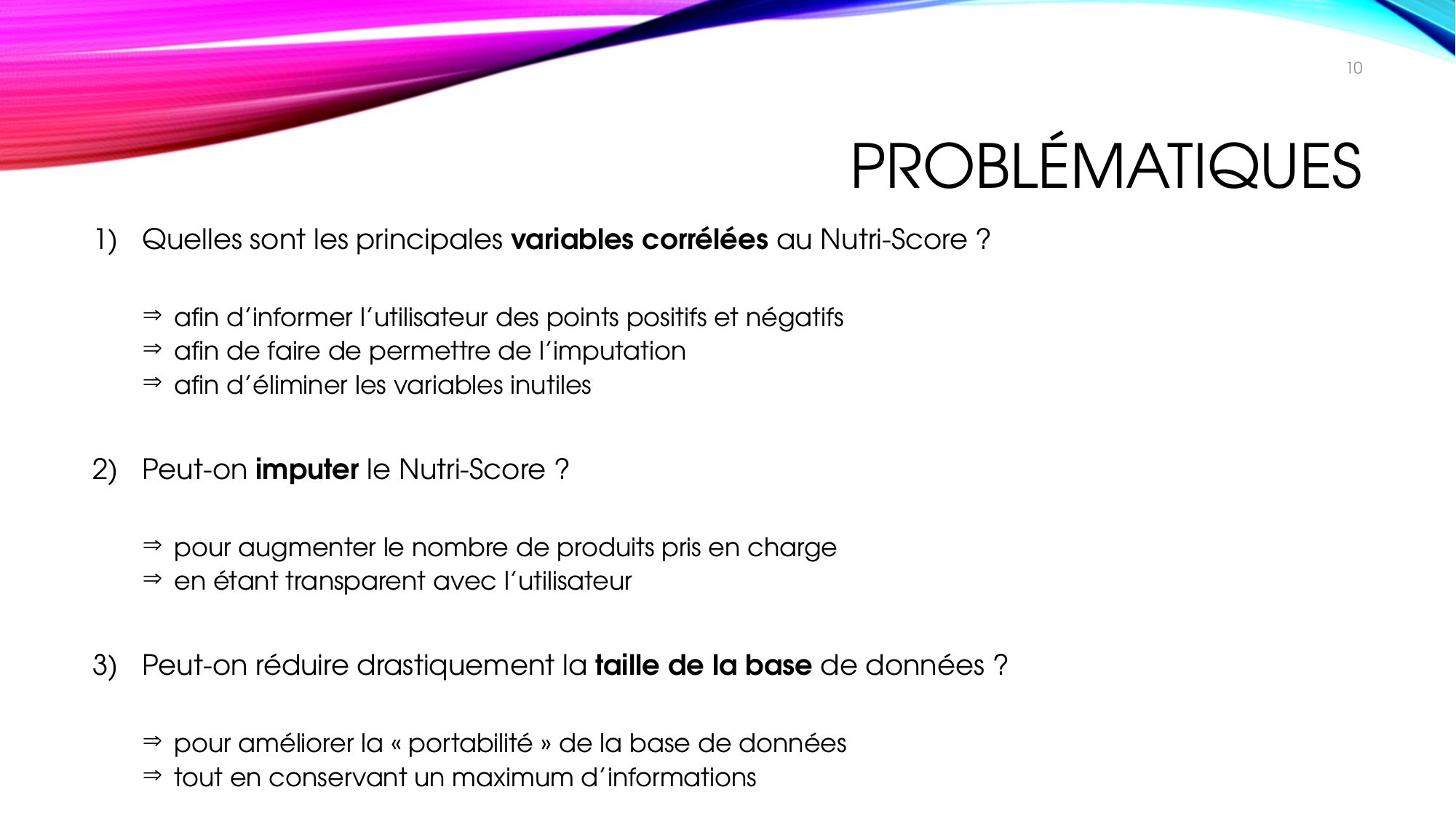

10
# Problématiques
Quelles sont les principales variables corrélées au Nutri-Score ?

 afin d’informer l’utilisateur des points positifs et négatifs
 afin de faire de permettre de l’imputation
 afin d’éliminer les variables inutiles

Peut-on imputer le Nutri-Score ?

 pour augmenter le nombre de produits pris en charge
 en étant transparent avec l’utilisateur

Peut-on réduire drastiquement la taille de la base de données ?

 pour améliorer la « portabilité » de la base de données
 tout en conservant un maximum d’informations